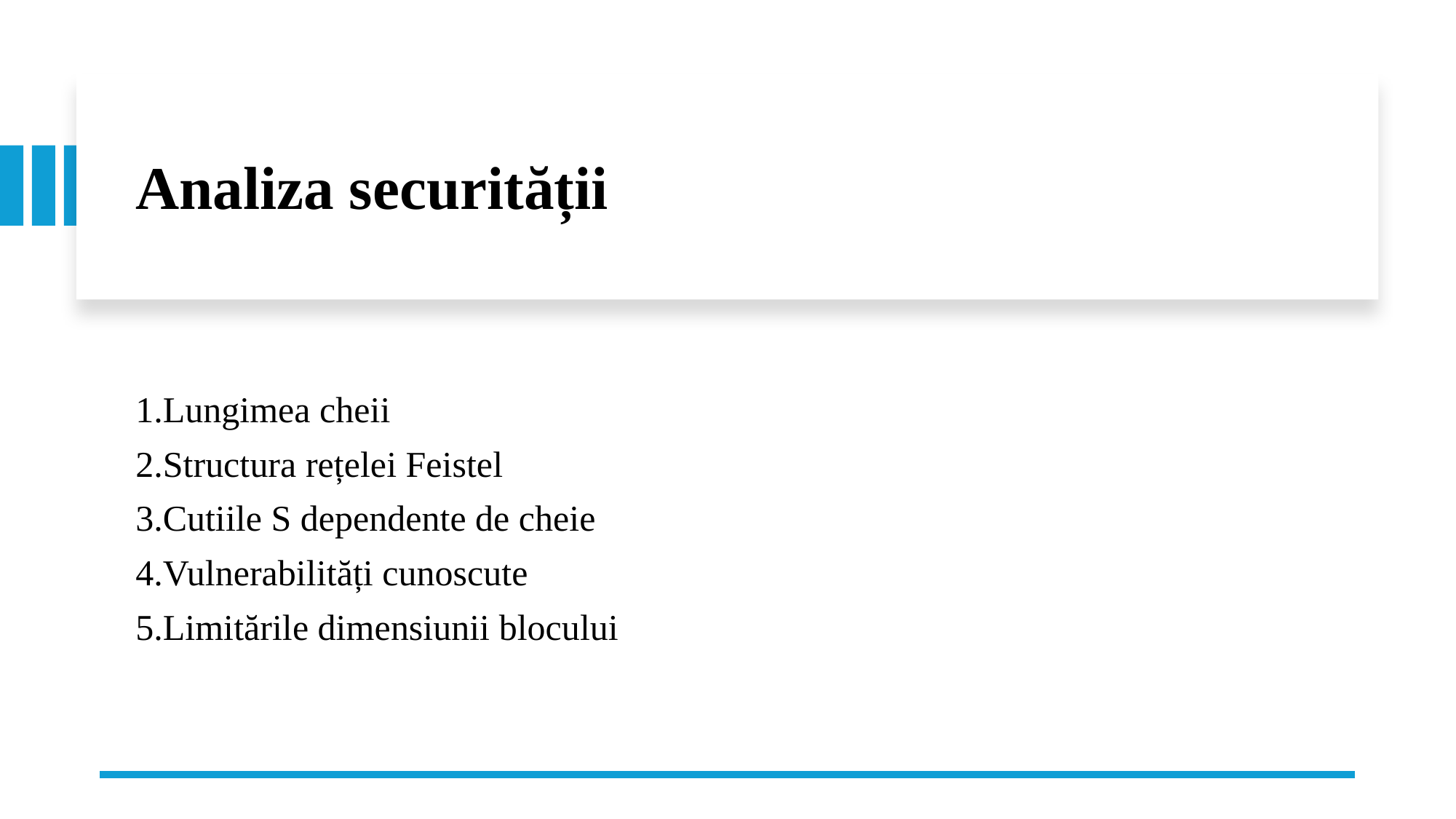

# Analiza securității

Lungimea cheii
Structura rețelei Feistel
Cutiile S dependente de cheie
Vulnerabilități cunoscute
Limitările dimensiunii blocului